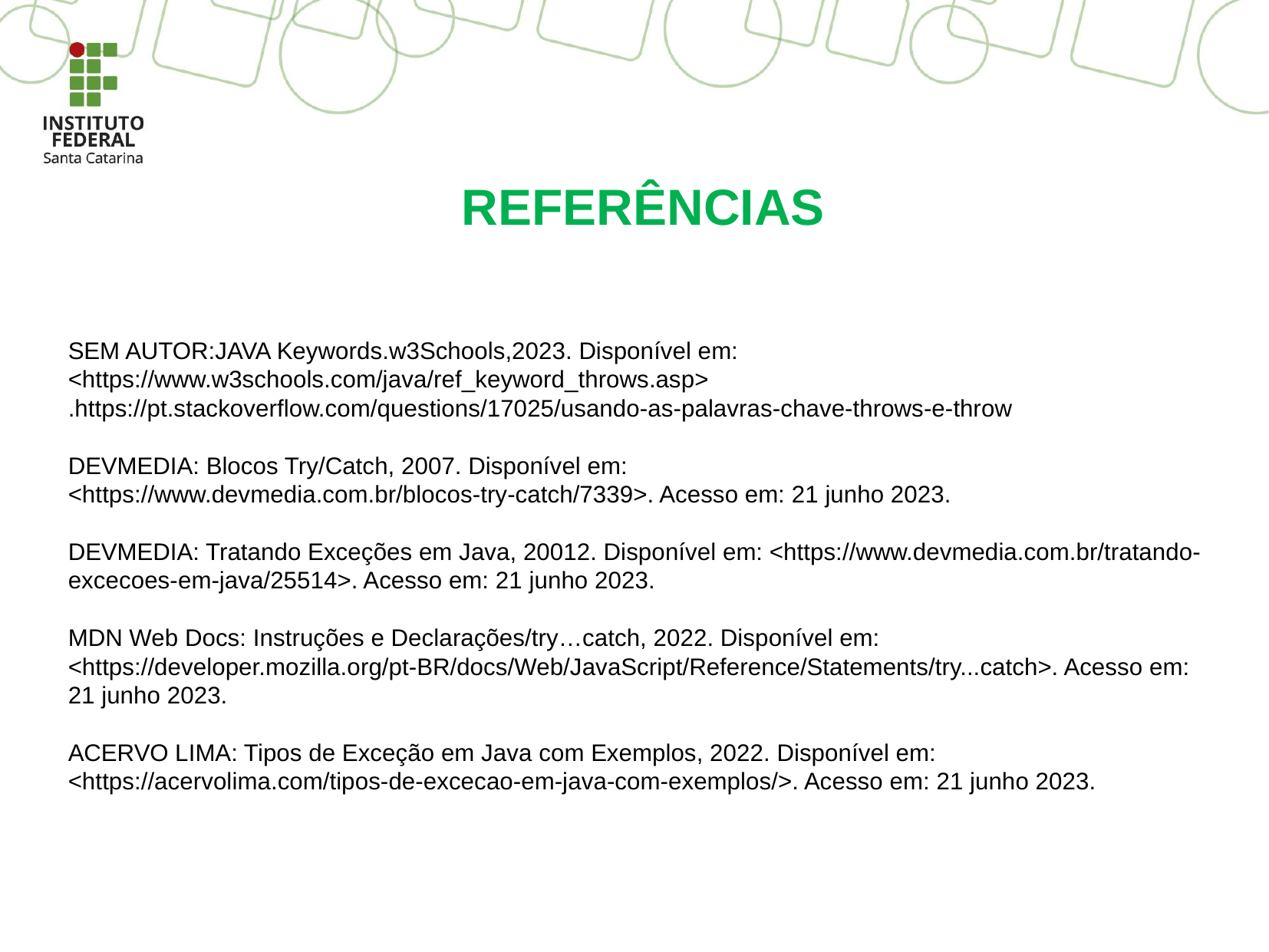

# REFERÊNCIAS
SEM AUTOR:JAVA Keywords.w3Schools,2023. Disponível em: <https://www.w3schools.com/java/ref_keyword_throws.asp>
.https://pt.stackoverflow.com/questions/17025/usando-as-palavras-chave-throws-e-throw

DEVMEDIA: Blocos Try/Catch, 2007. Disponível em: <https://www.devmedia.com.br/blocos-try-catch/7339>. Acesso em: 21 junho 2023.

DEVMEDIA: Tratando Exceções em Java, 20012. Disponível em: <https://www.devmedia.com.br/tratando-excecoes-em-java/25514>. Acesso em: 21 junho 2023.

MDN Web Docs: Instruções e Declarações/try…catch, 2022. Disponível em: <https://developer.mozilla.org/pt-BR/docs/Web/JavaScript/Reference/Statements/try...catch>. Acesso em: 21 junho 2023.

ACERVO LIMA: Tipos de Exceção em Java com Exemplos, 2022. Disponível em: <https://acervolima.com/tipos-de-excecao-em-java-com-exemplos/>. Acesso em: 21 junho 2023.